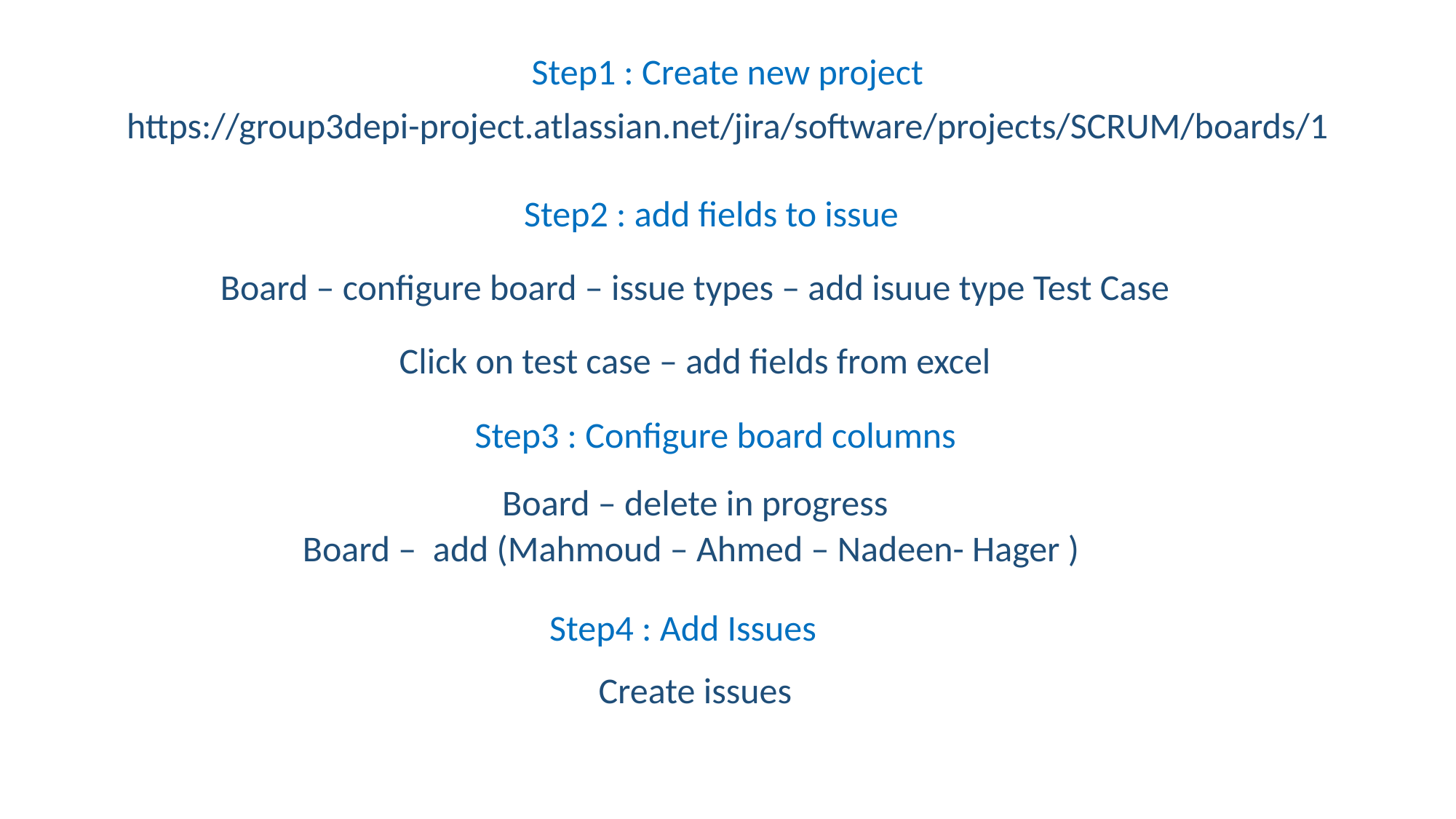

Step1 : Create new project
# https://group3depi-project.atlassian.net/jira/software/projects/SCRUM/boards/1
Step2 : add fields to issue
Board – configure board – issue types – add isuue type Test Case
Click on test case – add fields from excel
Step3 : Configure board columns
Board – delete in progress
Board –  add (Mahmoud – Ahmed – Nadeen- Hager )
Step4 : Add Issues
Create issues